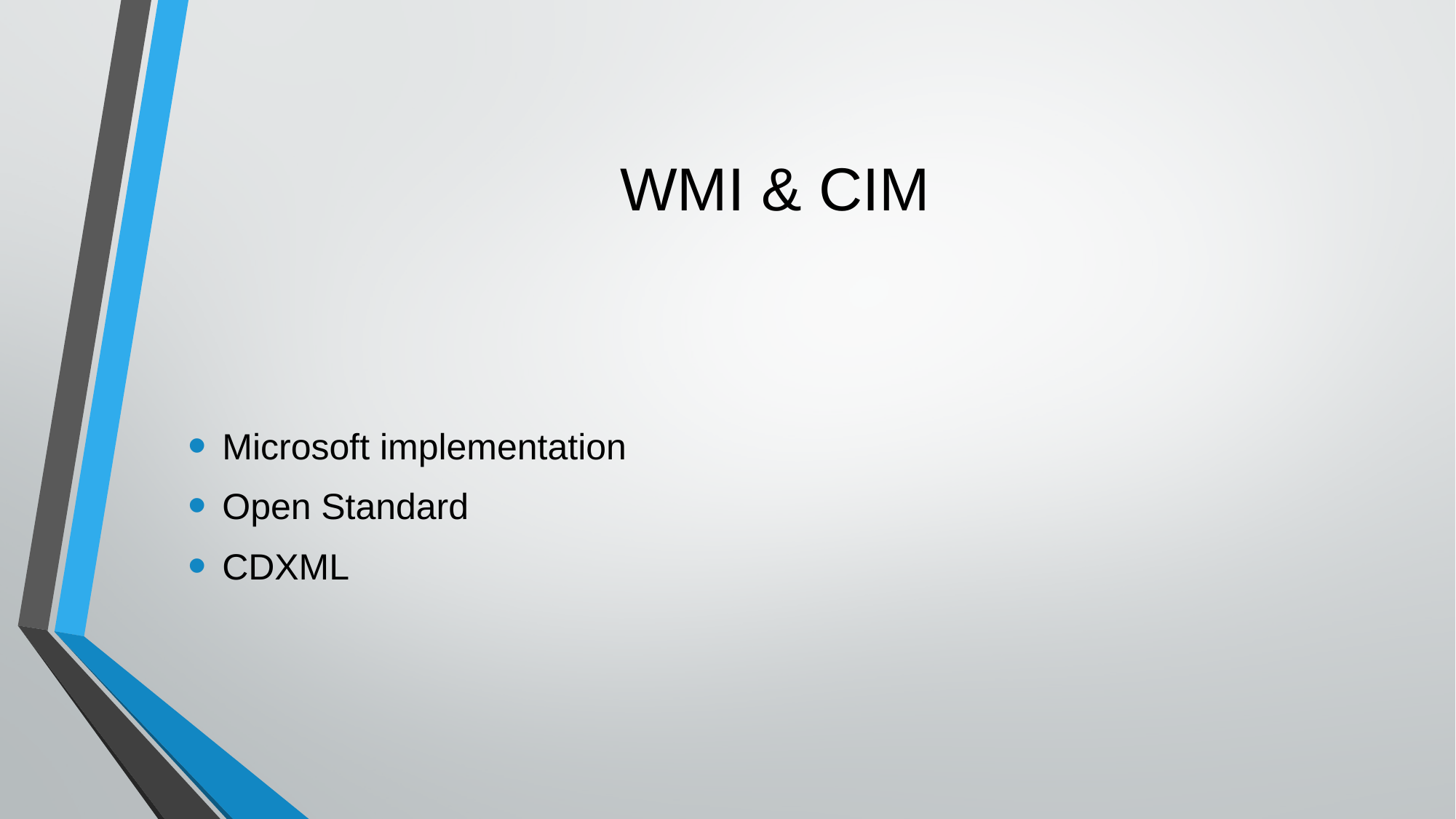

# WMI & CIM
Microsoft implementation
Open Standard
CDXML